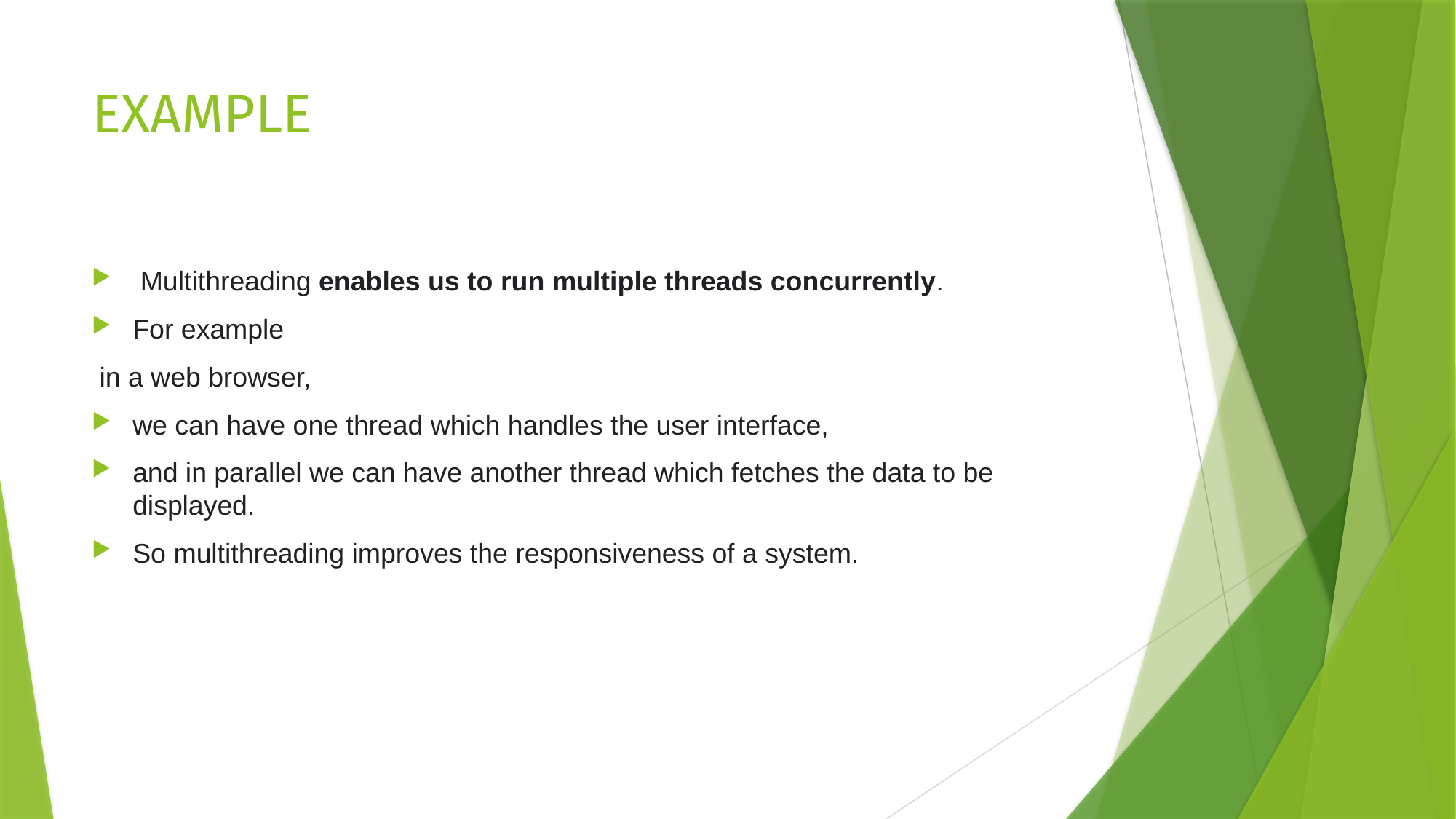

# EXAMPLE
 Multithreading enables us to run multiple threads concurrently.
For example
 in a web browser,
we can have one thread which handles the user interface,
and in parallel we can have another thread which fetches the data to be displayed.
So multithreading improves the responsiveness of a system.